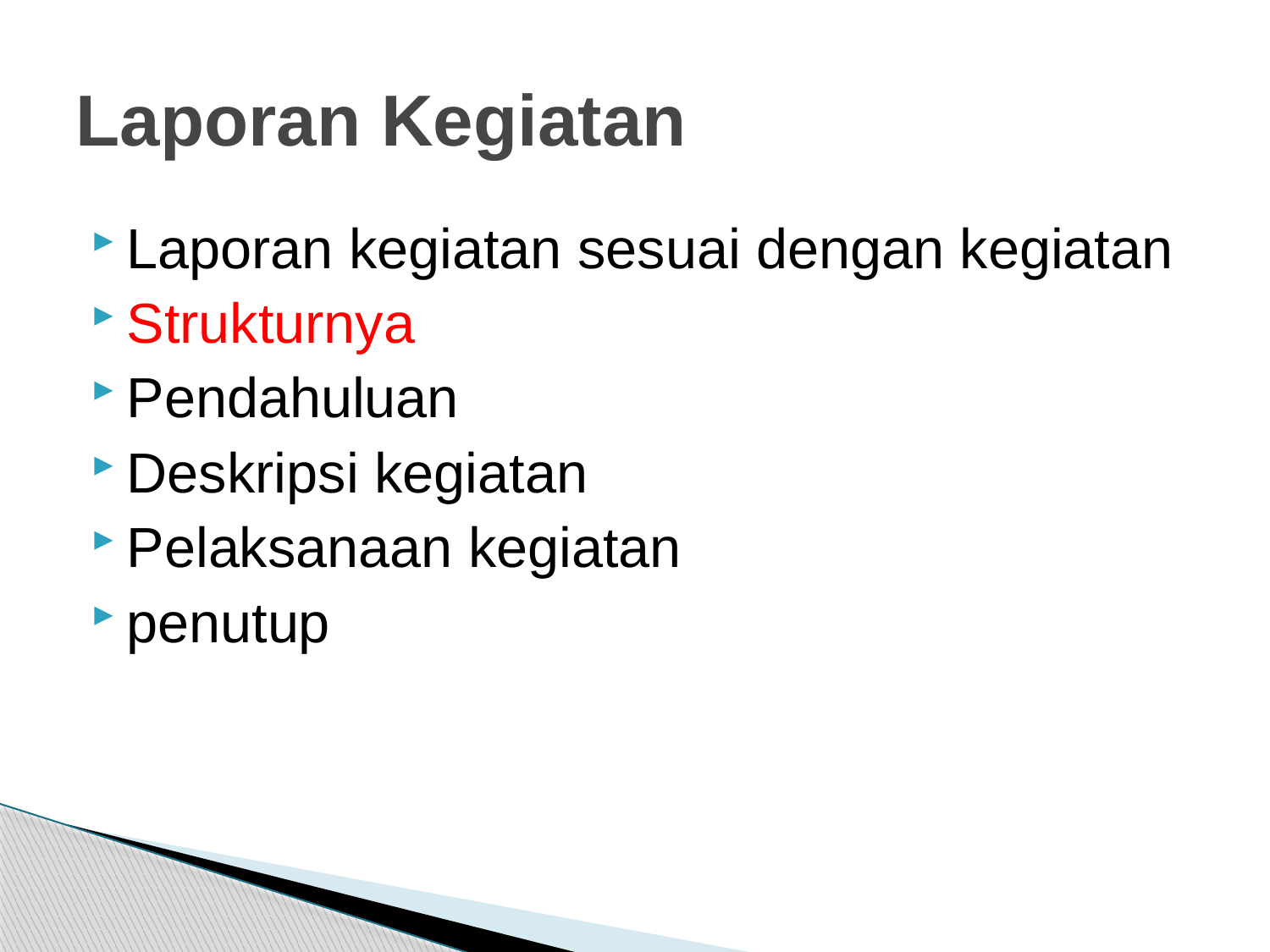

# Laporan Kegiatan
Laporan kegiatan sesuai dengan kegiatan
Strukturnya
Pendahuluan
Deskripsi kegiatan
Pelaksanaan kegiatan
penutup